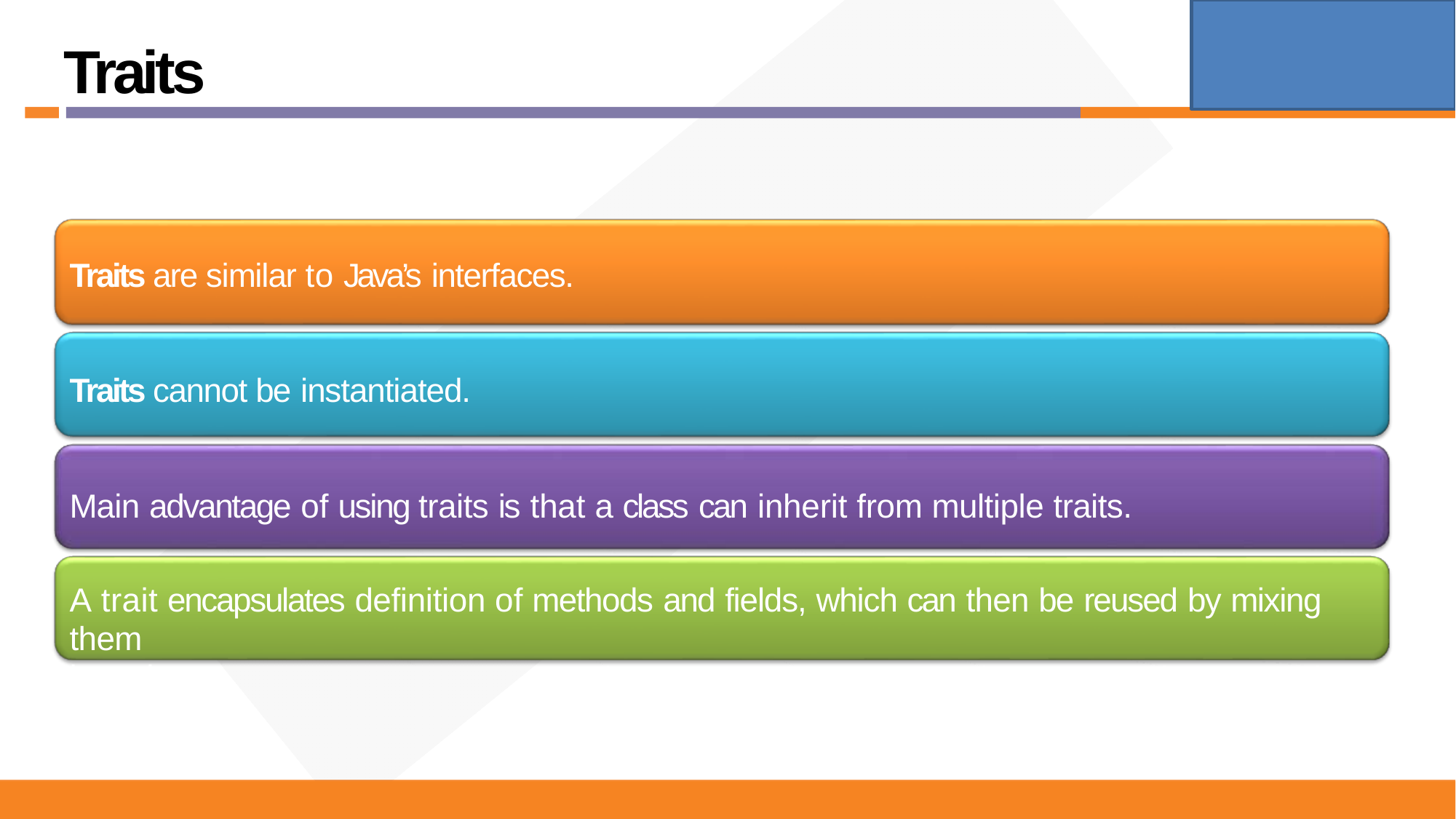

# Traits

Traits are similar to Java’s interfaces.

Traits cannot be instantiated.

Main advantage of using traits is that a class can inherit from multiple traits.

A trait encapsulates definition of methods and fields, which can then be reused by mixing them
into classes.